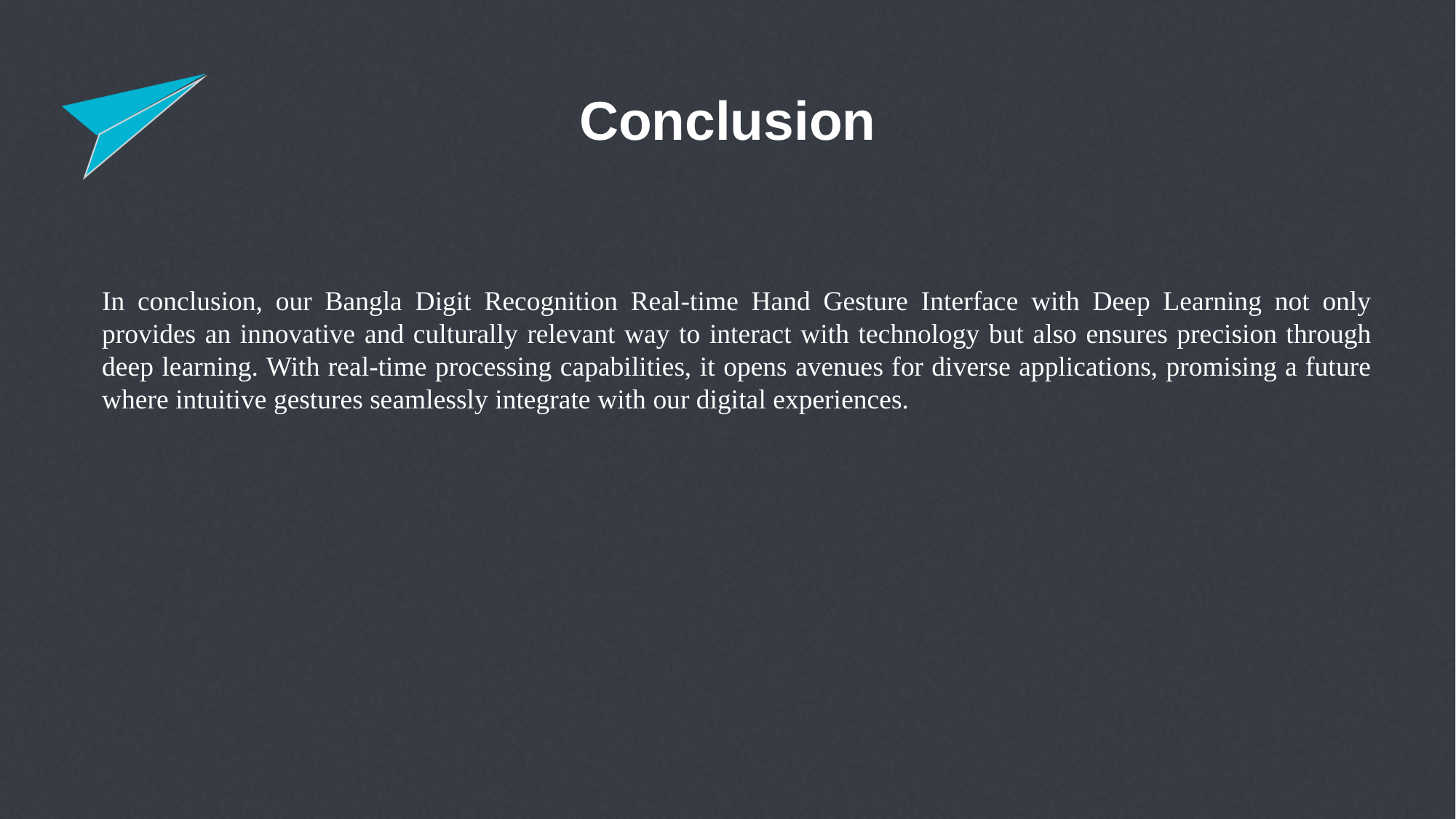

# Conclusion

In conclusion, our Bangla Digit Recognition Real-time Hand Gesture Interface with Deep Learning not only provides an innovative and culturally relevant way to interact with technology but also ensures precision through deep learning. With real-time processing capabilities, it opens avenues for diverse applications, promising a future where intuitive gestures seamlessly integrate with our digital experiences.

12